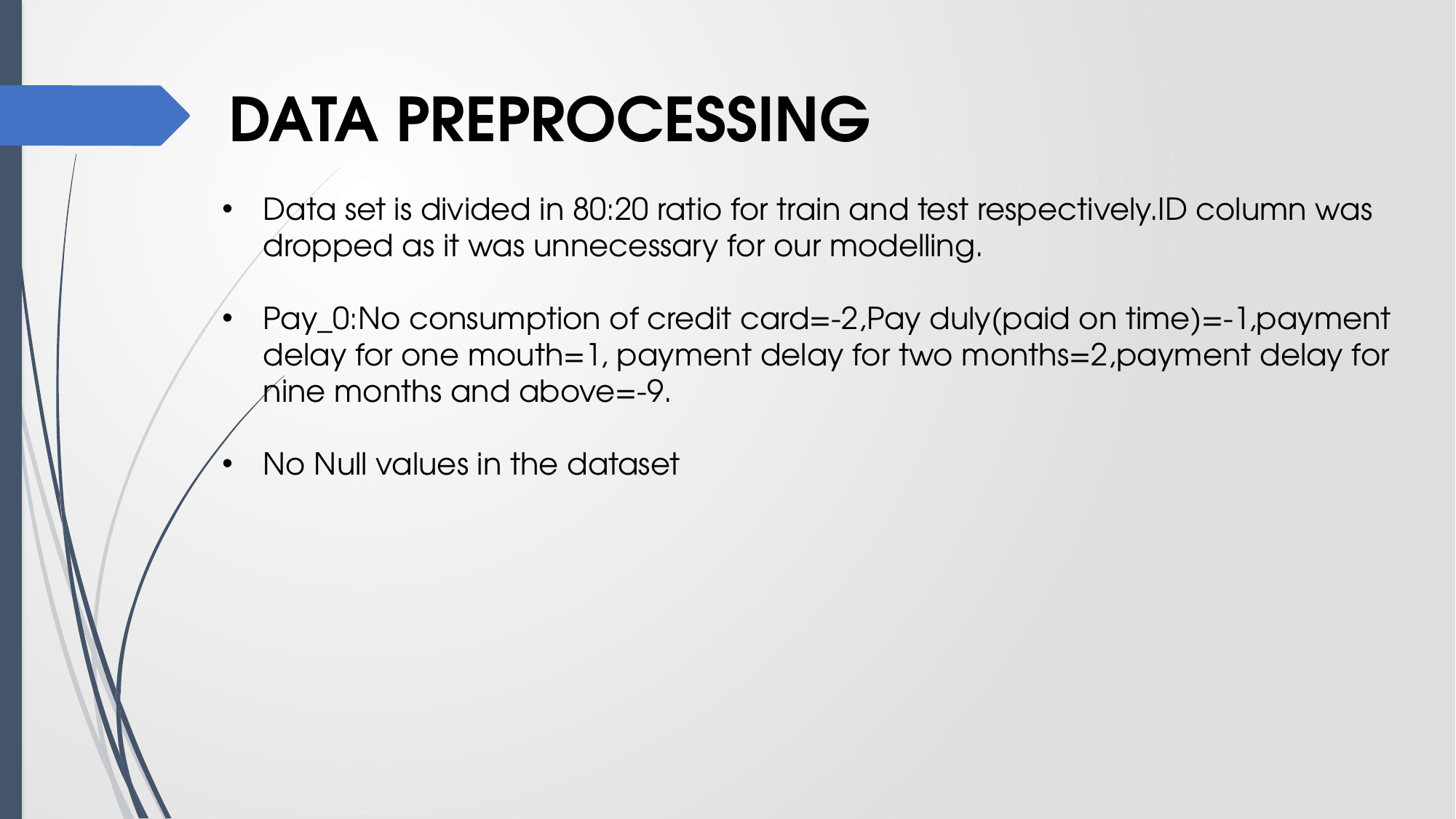

DATA PREPROCESSING

Data set is divided in 80:20 ratio for train and test respectively.ID column was dropped as it was unnecessary for our modelling.

Pay_0:No consumption of credit card=-2,Pay duly(paid on time)=-1,payment delay for one mouth=1, payment delay for two months=2,payment delay for nine months and above=-9.

No Null values in the dataset